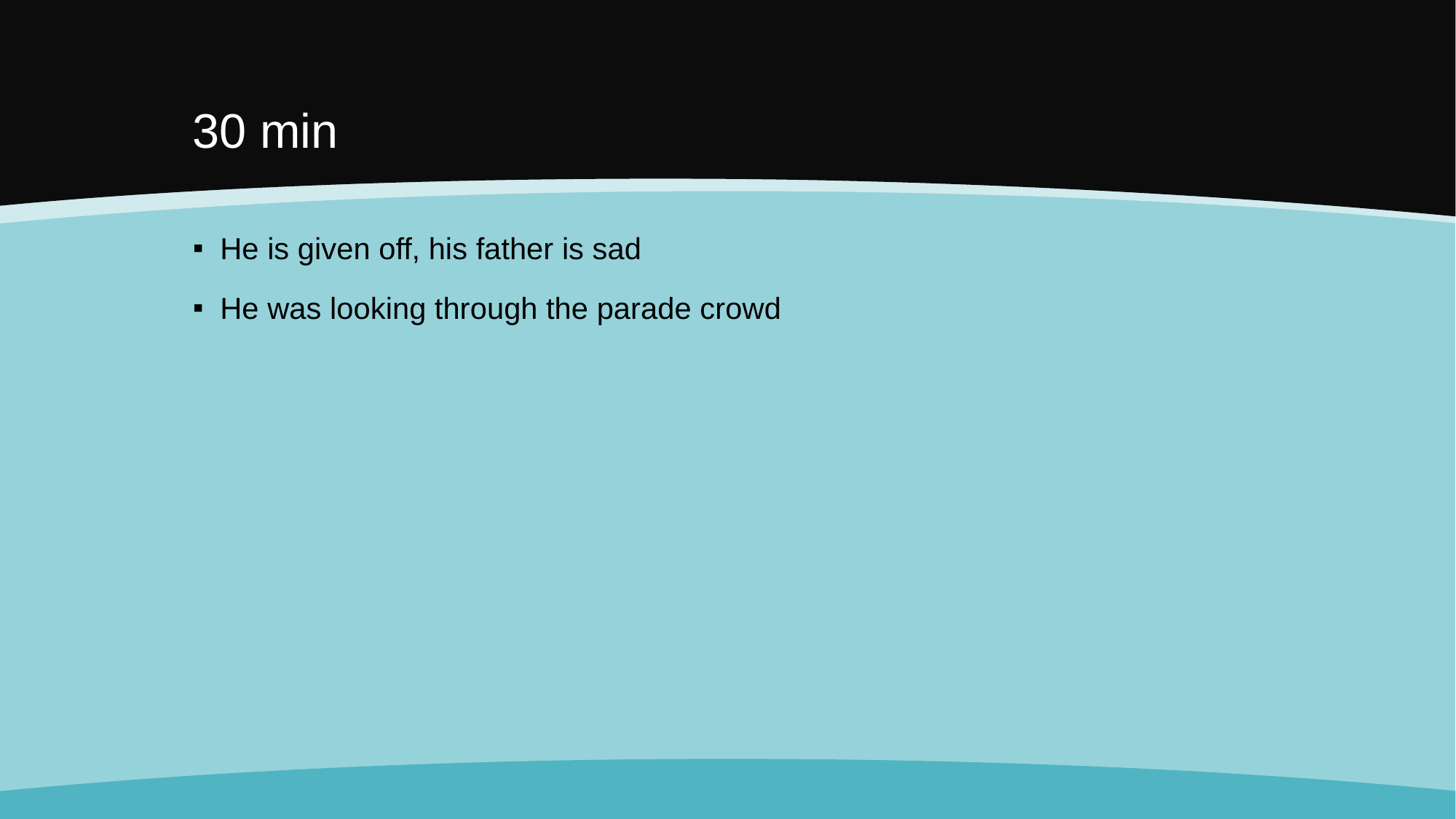

# 30 min
He is given off, his father is sad
He was looking through the parade crowd